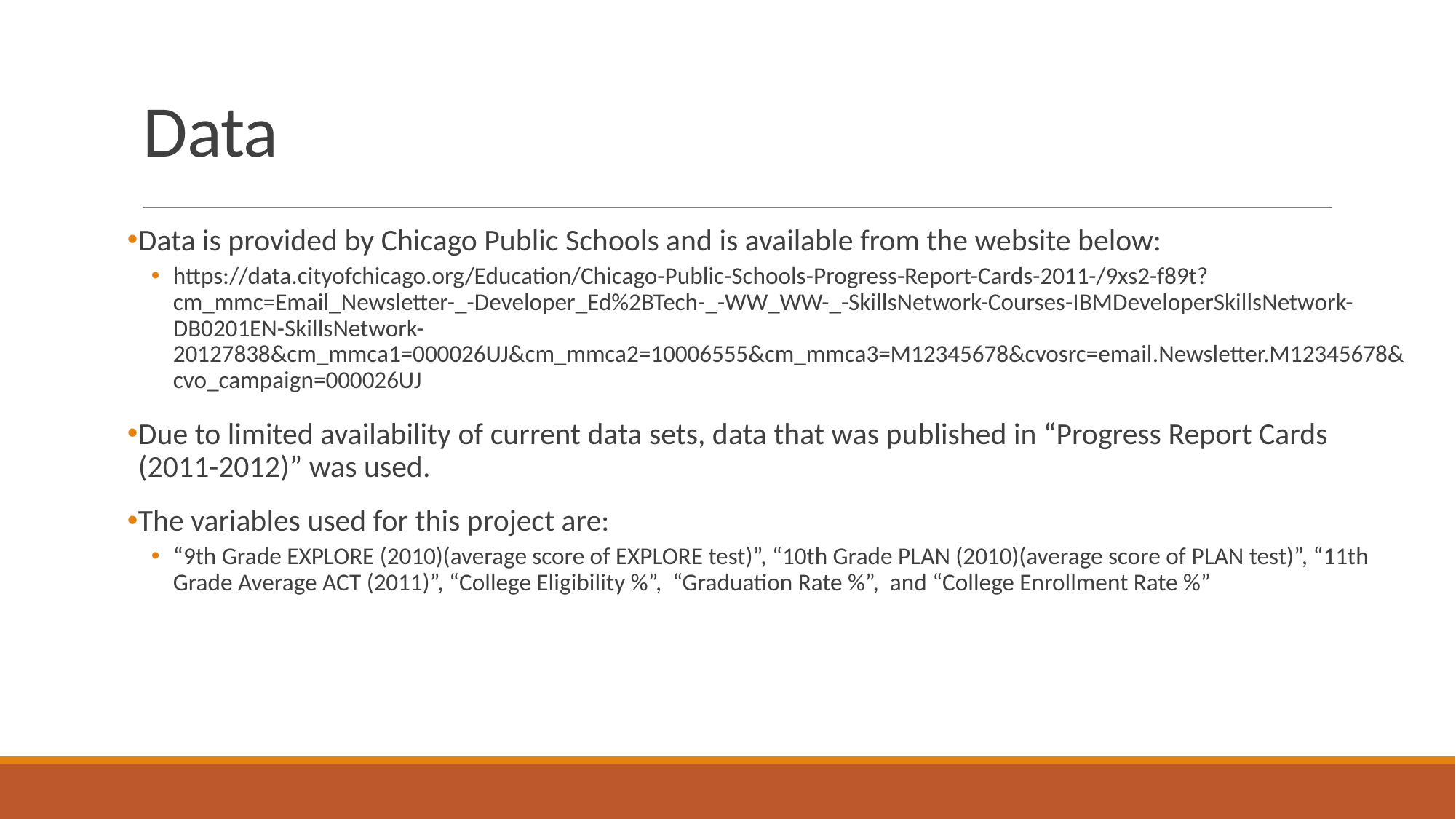

# Data
Data is provided by Chicago Public Schools and is available from the website below:
https://data.cityofchicago.org/Education/Chicago-Public-Schools-Progress-Report-Cards-2011-/9xs2-f89t?cm_mmc=Email_Newsletter-_-Developer_Ed%2BTech-_-WW_WW-_-SkillsNetwork-Courses-IBMDeveloperSkillsNetwork-DB0201EN-SkillsNetwork-20127838&cm_mmca1=000026UJ&cm_mmca2=10006555&cm_mmca3=M12345678&cvosrc=email.Newsletter.M12345678&cvo_campaign=000026UJ
Due to limited availability of current data sets, data that was published in “Progress Report Cards (2011-2012)” was used.
The variables used for this project are:
“9th Grade EXPLORE (2010)(average score of EXPLORE test)”, “10th Grade PLAN (2010)(average score of PLAN test)”, “11th Grade Average ACT (2011)”, “College Eligibility %”,  “Graduation Rate %”,  and “College Enrollment Rate %”